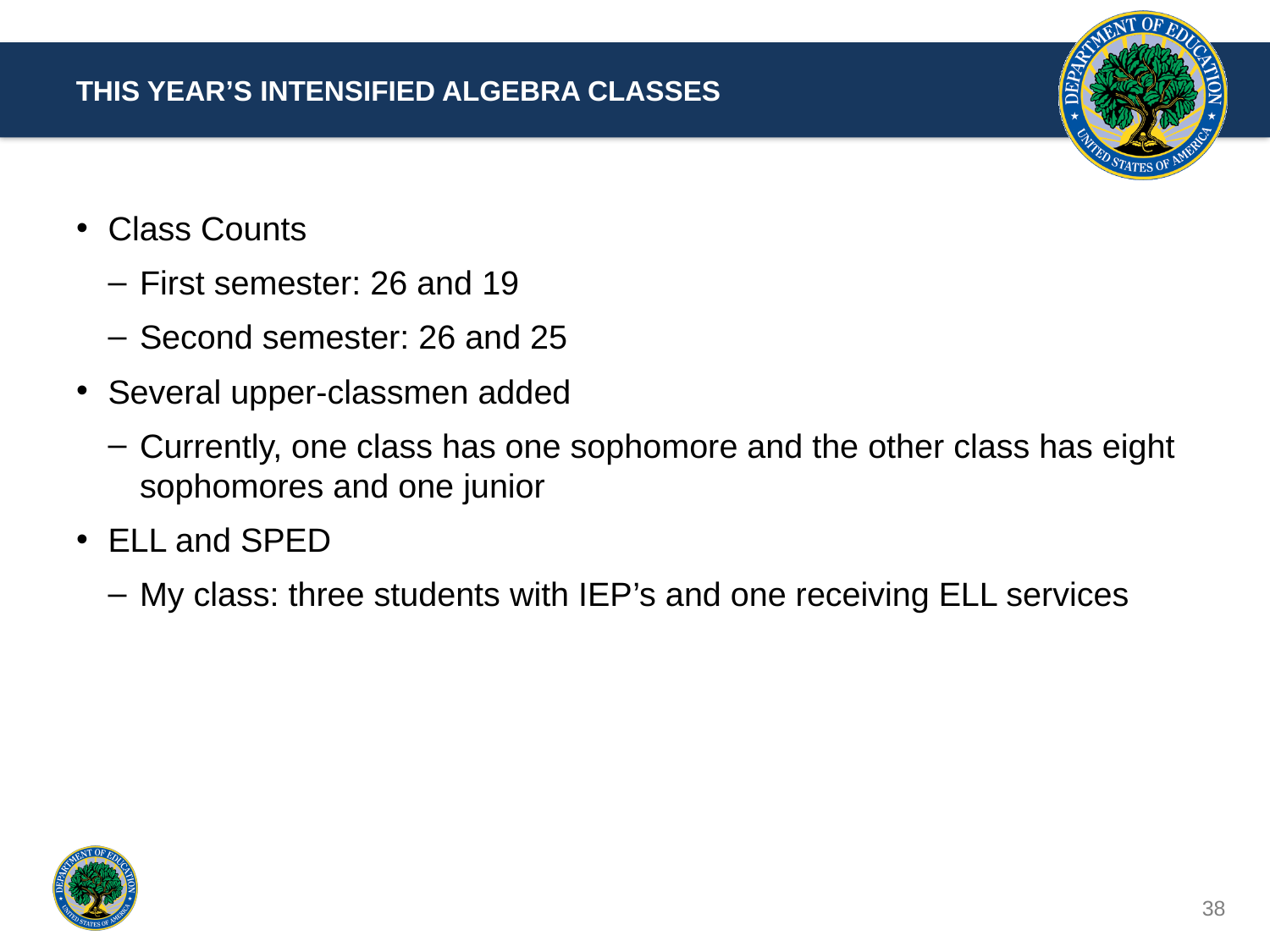

THIS YEAR’S INTENSIFIED ALGEBRA CLASSES
Class Counts
First semester: 26 and 19
Second semester: 26 and 25
Several upper-classmen added
Currently, one class has one sophomore and the other class has eight sophomores and one junior
ELL and SPED
My class: three students with IEP’s and one receiving ELL services

38